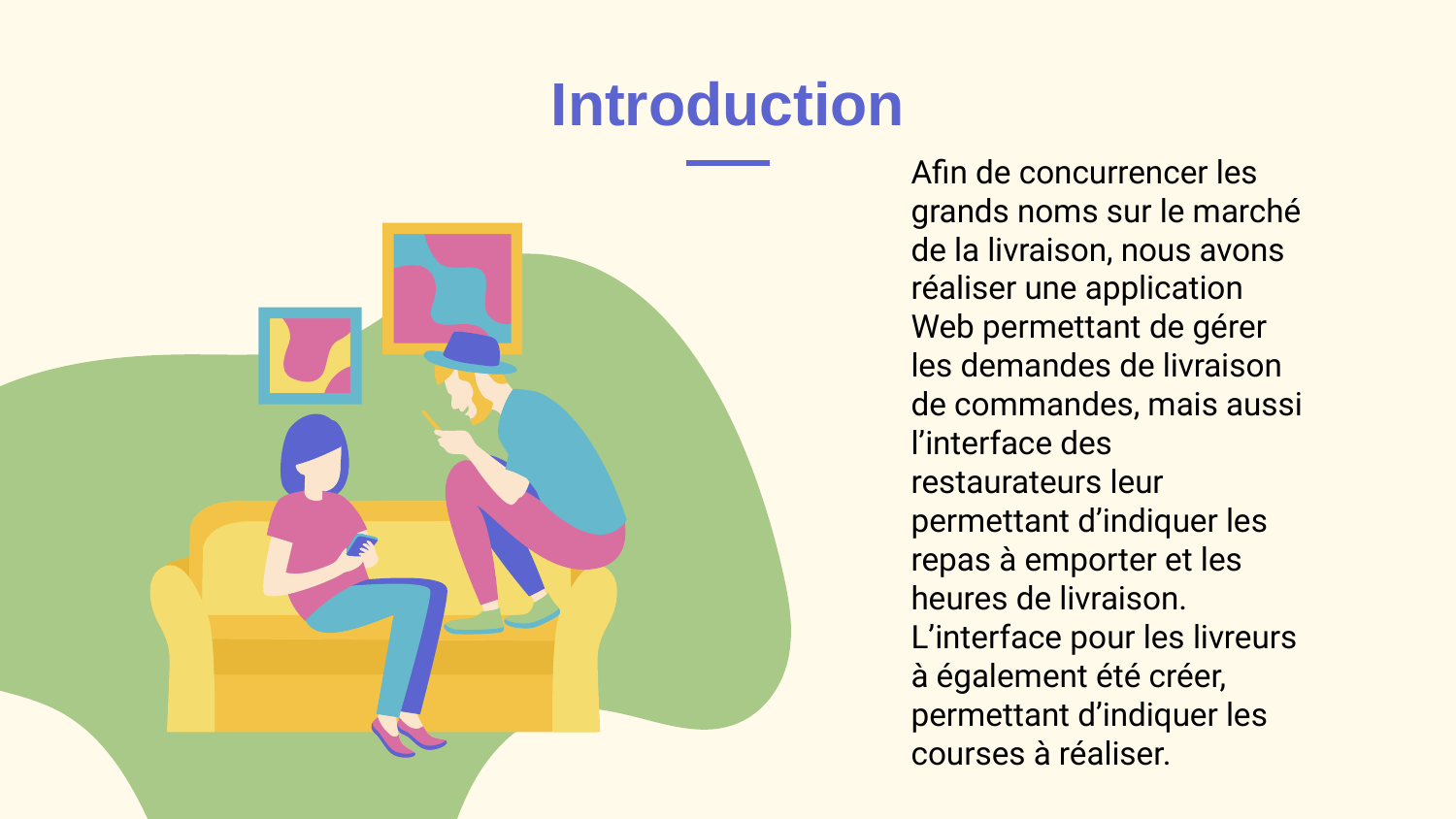

# Introduction
Afin de concurrencer les grands noms sur le marché de la livraison, nous avons réaliser une application Web permettant de gérer les demandes de livraison de commandes, mais aussi l’interface des restaurateurs leur permettant d’indiquer les repas à emporter et les heures de livraison. L’interface pour les livreurs à également été créer, permettant d’indiquer les courses à réaliser.